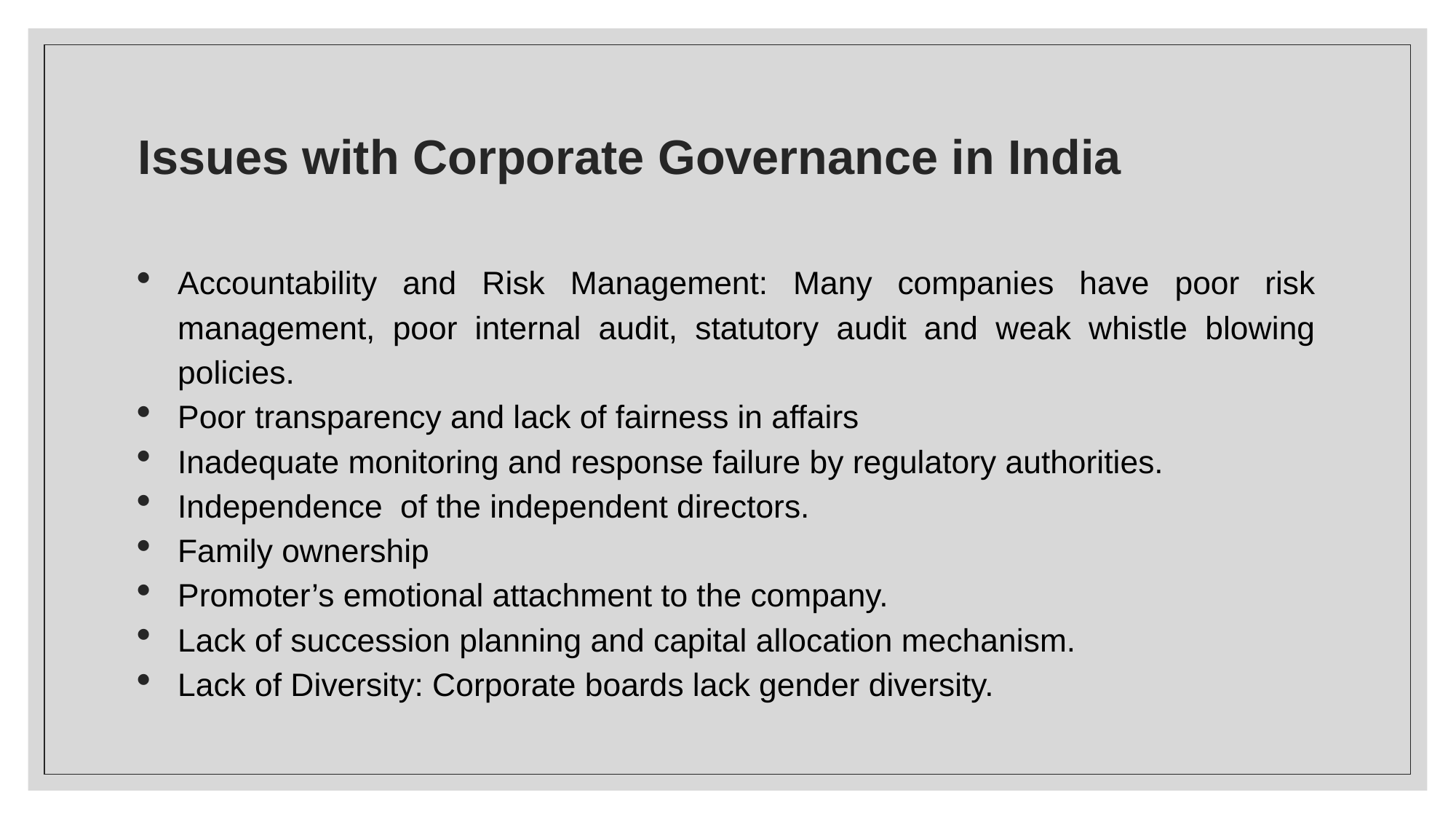

# Issues with Corporate Governance in India
Accountability and Risk Management: Many companies have poor risk management, poor internal audit, statutory audit and weak whistle blowing policies.
Poor transparency and lack of fairness in affairs
Inadequate monitoring and response failure by regulatory authorities.
Independence  of the independent directors.
Family ownership
Promoter’s emotional attachment to the company.
Lack of succession planning and capital allocation mechanism.
Lack of Diversity: Corporate boards lack gender diversity.